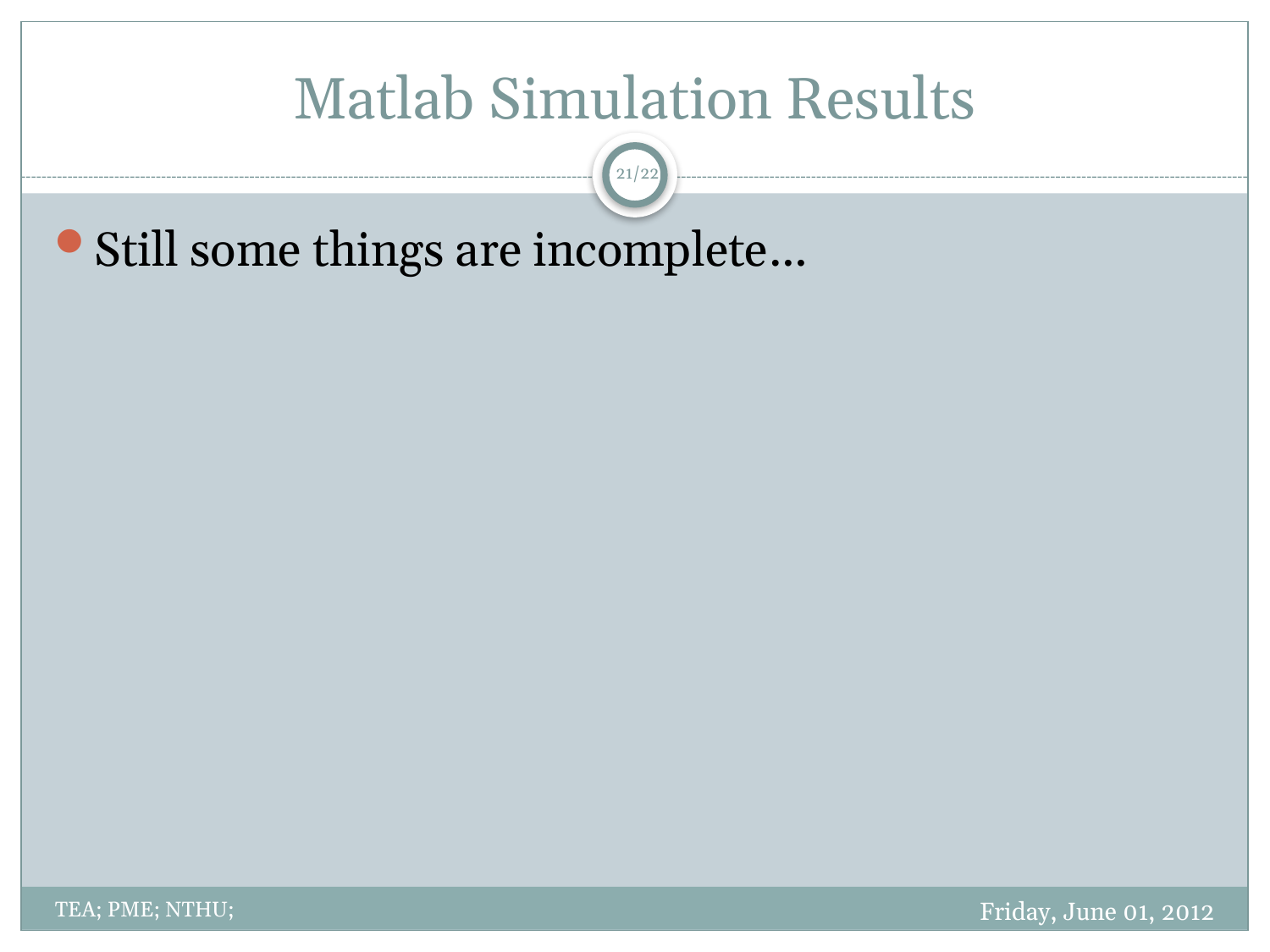

# Matlab Simulation Results
21/22
Still some things are incomplete…
Friday, June 01, 2012
TEA; PME; NTHU;